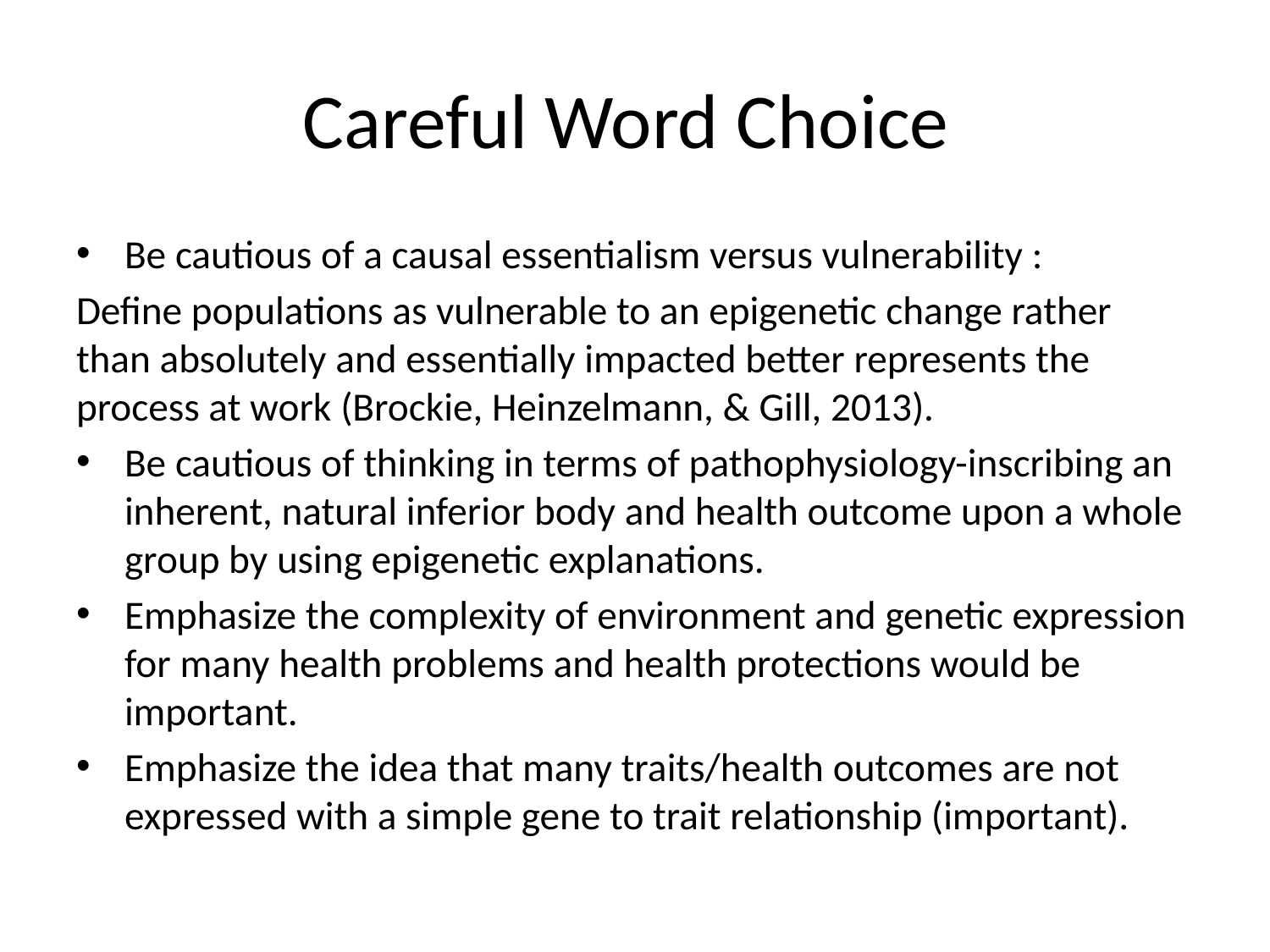

# Careful Word Choice
Be cautious of a causal essentialism versus vulnerability :
Define populations as vulnerable to an epigenetic change rather than absolutely and essentially impacted better represents the process at work (Brockie, Heinzelmann, & Gill, 2013).
Be cautious of thinking in terms of pathophysiology-inscribing an inherent, natural inferior body and health outcome upon a whole group by using epigenetic explanations.
Emphasize the complexity of environment and genetic expression for many health problems and health protections would be important.
Emphasize the idea that many traits/health outcomes are not expressed with a simple gene to trait relationship (important).